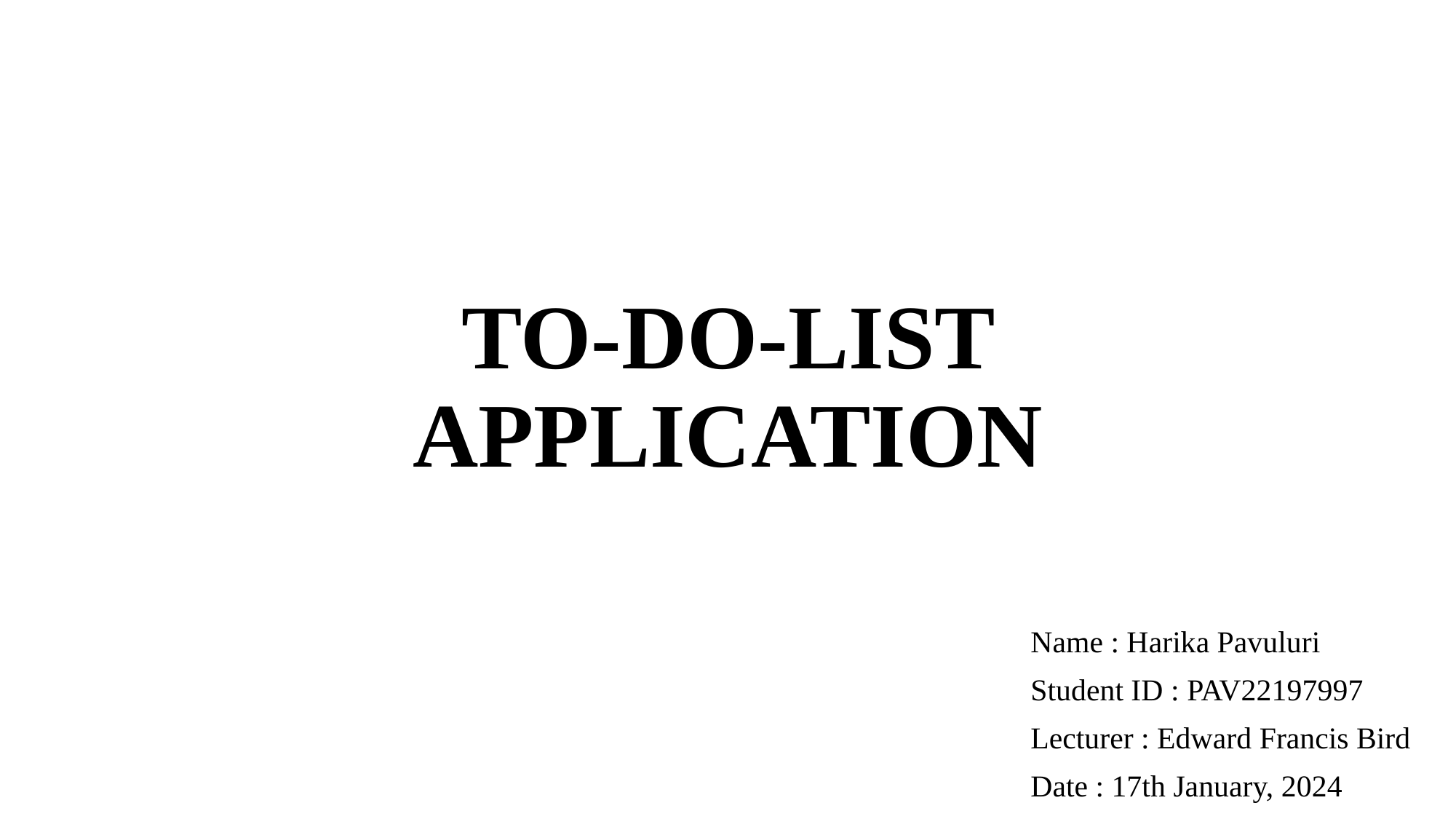

# TO-DO-LIST APPLICATION
Name : Harika Pavuluri
Student ID : PAV22197997
Lecturer : Edward Francis Bird
Date : 17th January, 2024